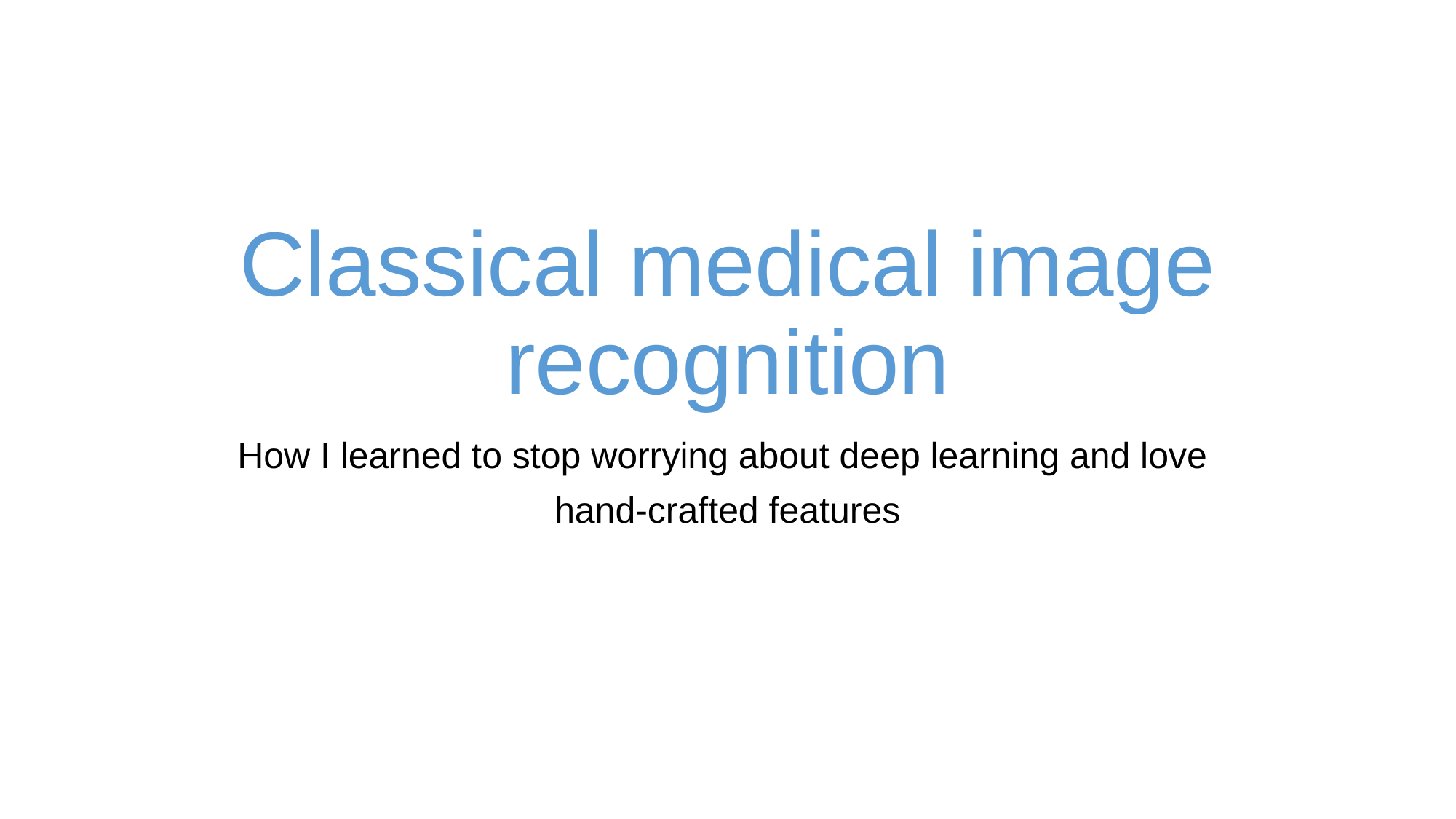

# Classical medical image recognition
How I learned to stop worrying about deep learning and love
hand-crafted features